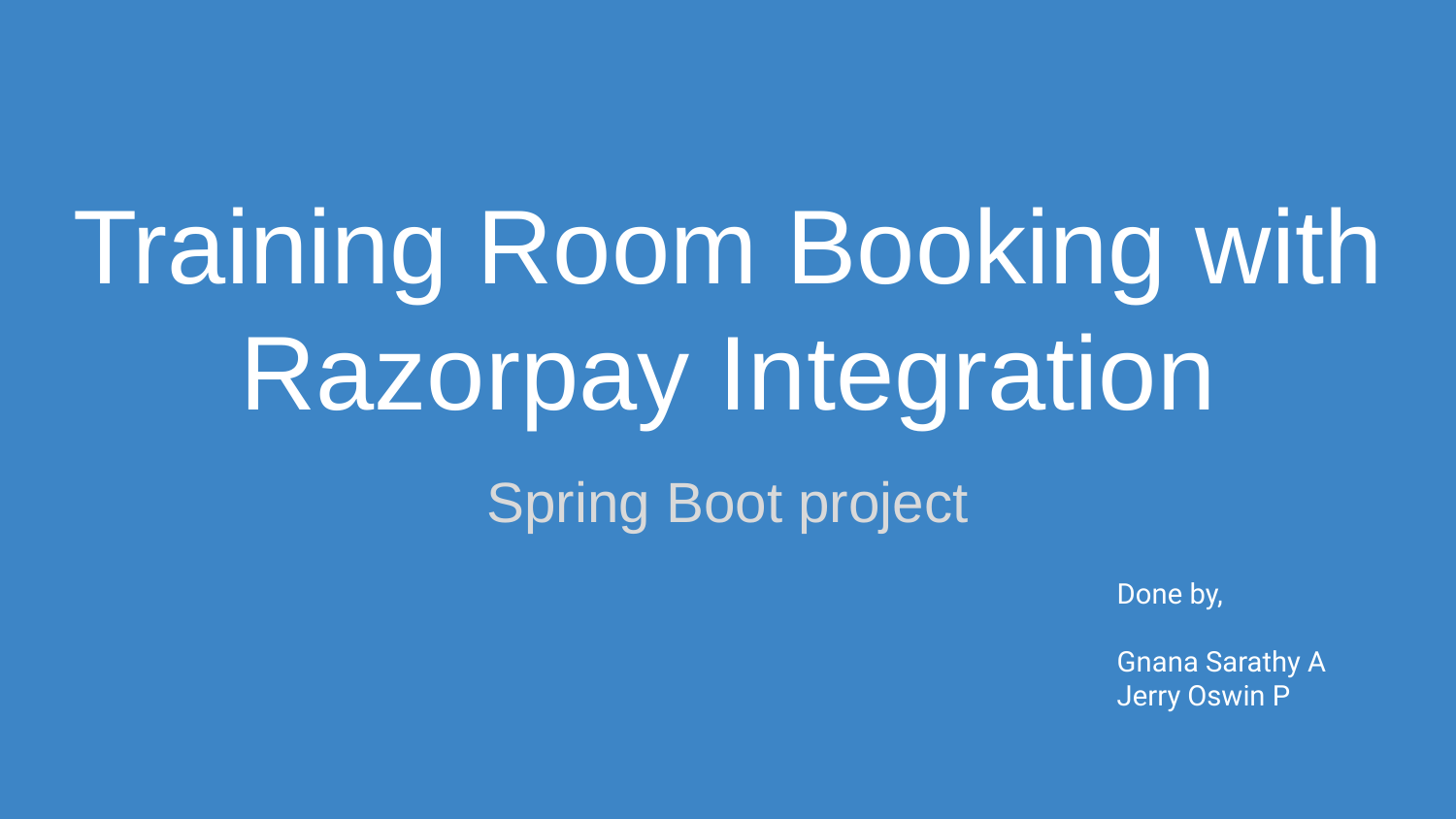

# Training Room Booking with Razorpay Integration
Spring Boot project
Done by,

Gnana Sarathy A
Jerry Oswin P